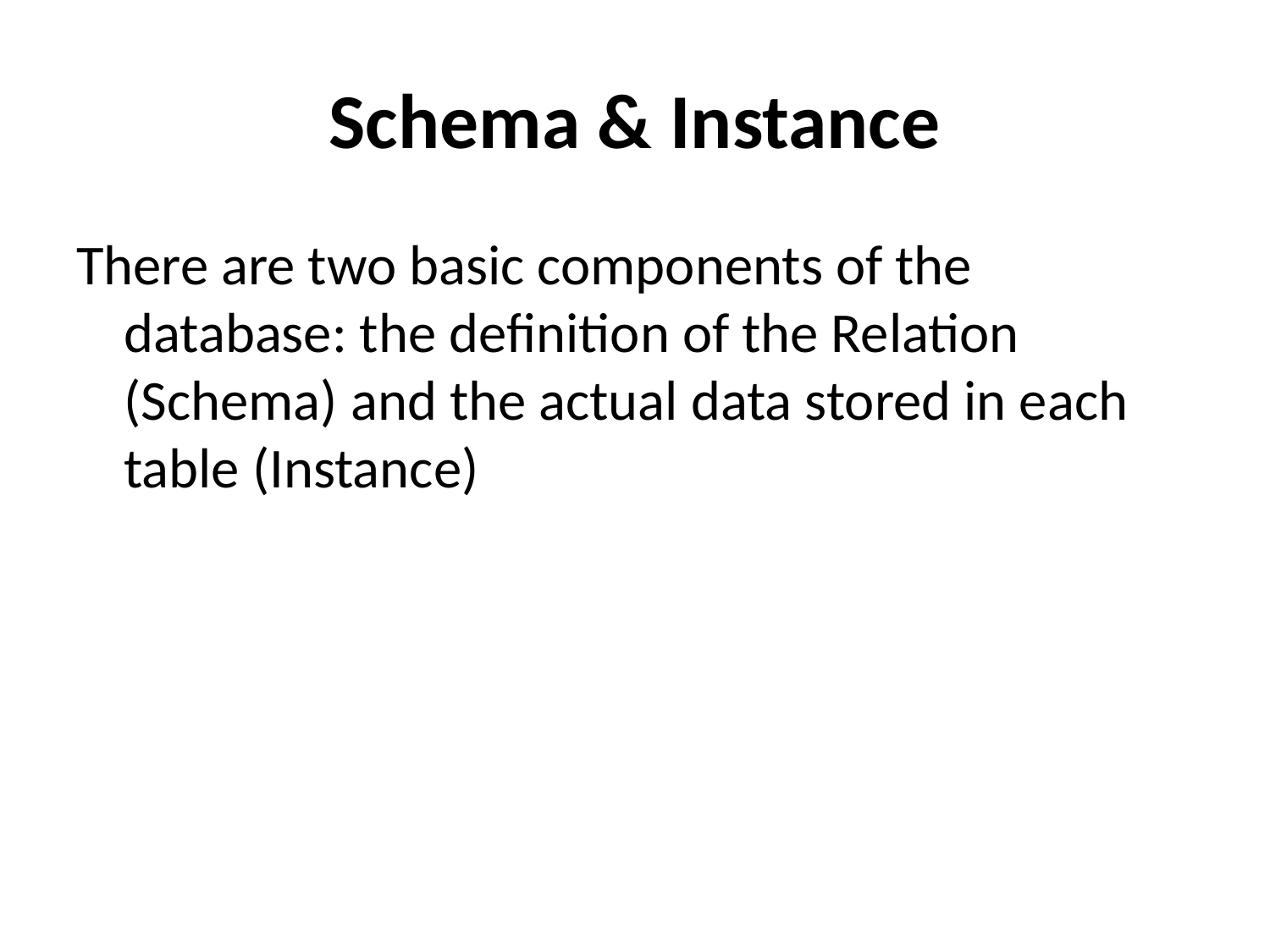

# Schema & Instance
There are two basic components of the database: the definition of the Relation (Schema) and the actual data stored in each table (Instance)